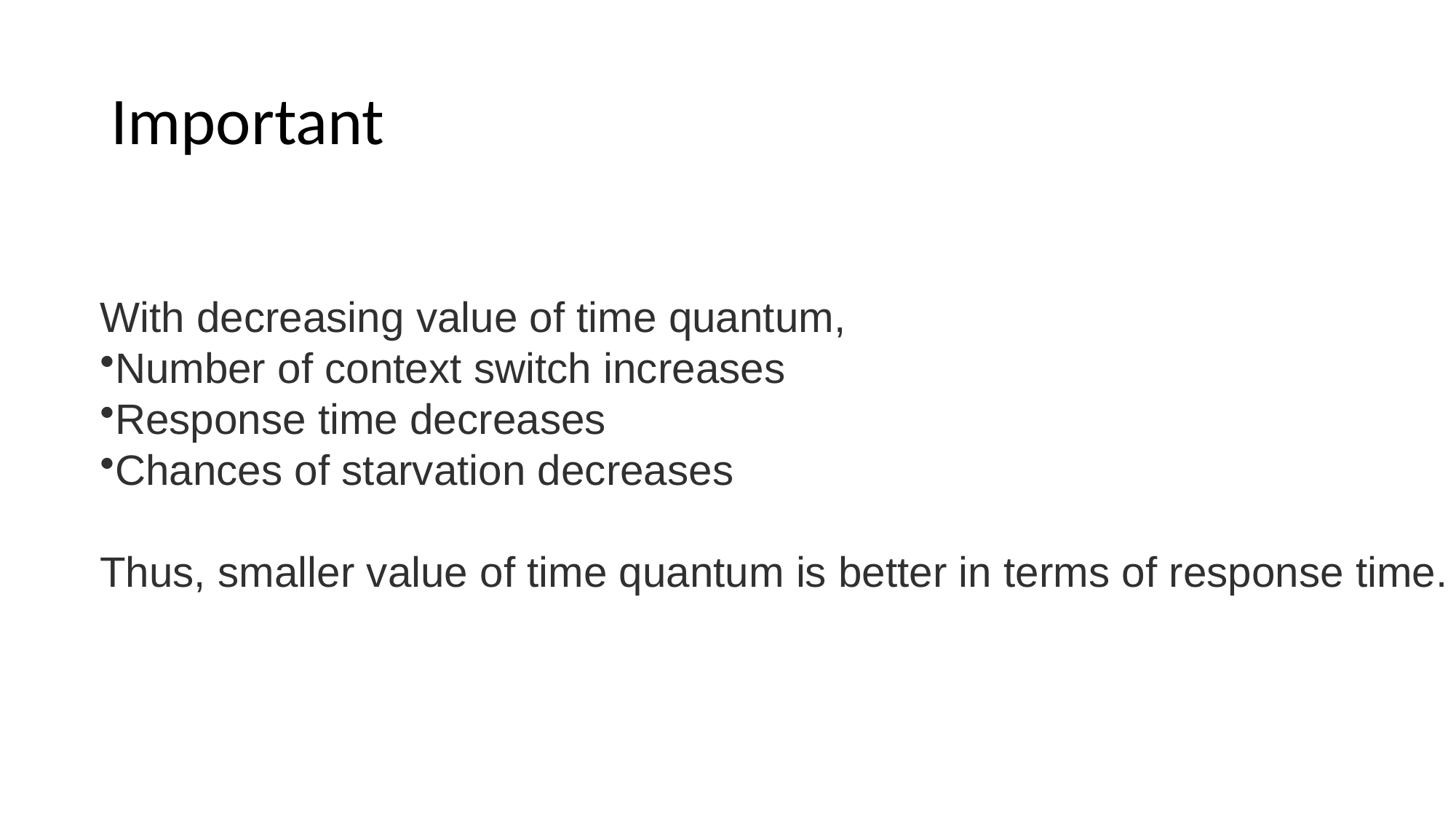

# Important
With decreasing value of time quantum,
Number of context switch increases
Response time decreases
Chances of starvation decreases

Thus, smaller value of time quantum is better in terms of response time.